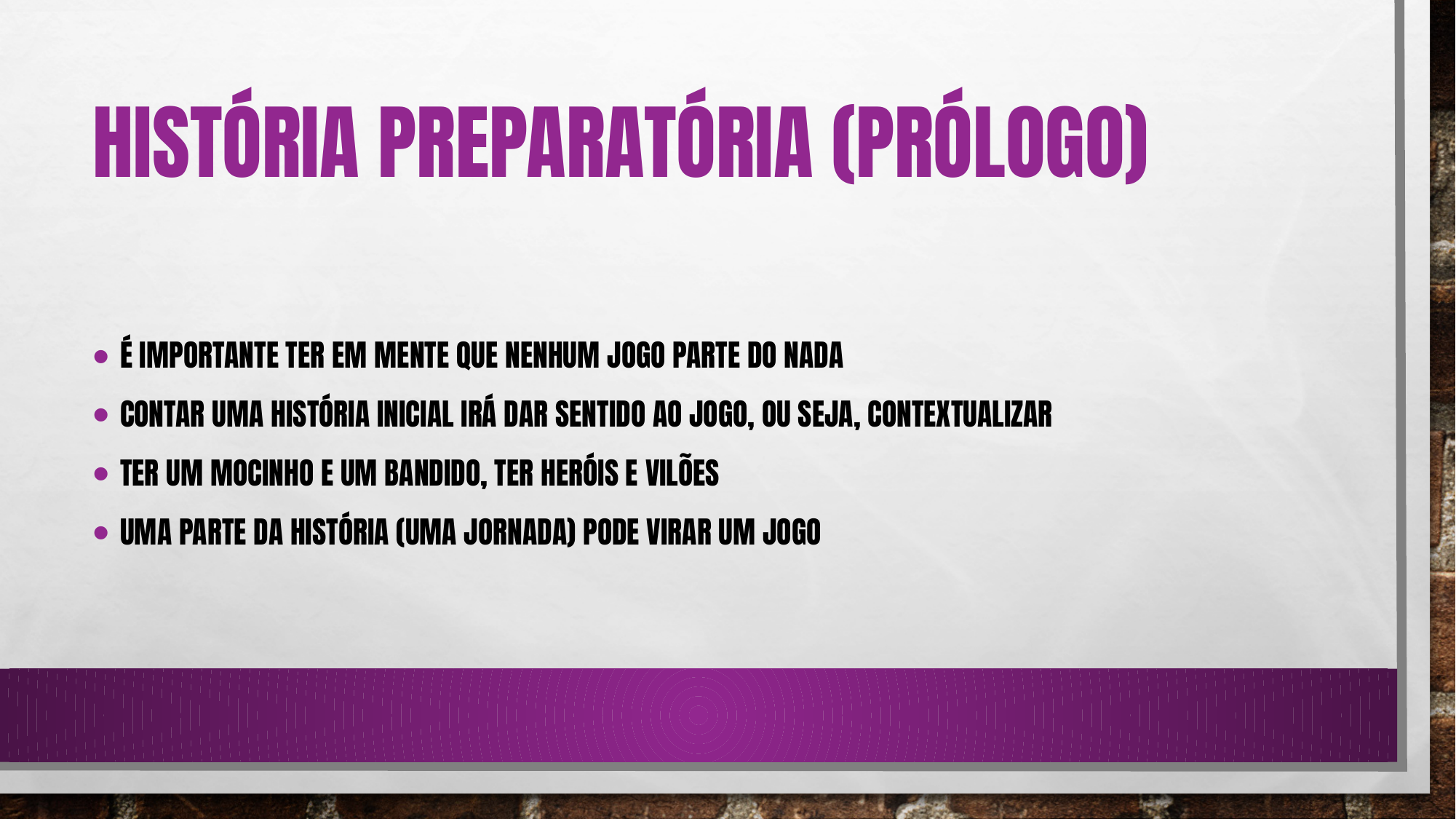

# História preparatória (Prólogo)

É importante ter em mente que nenhum jogo parte do nada
Contar uma história inicial irá dar sentido ao jogo, Ou seja, contextualizar
Ter um mocinho e um bandido, ter heróis e vilões
Uma parte da história (uma jornada) pode virar um jogo